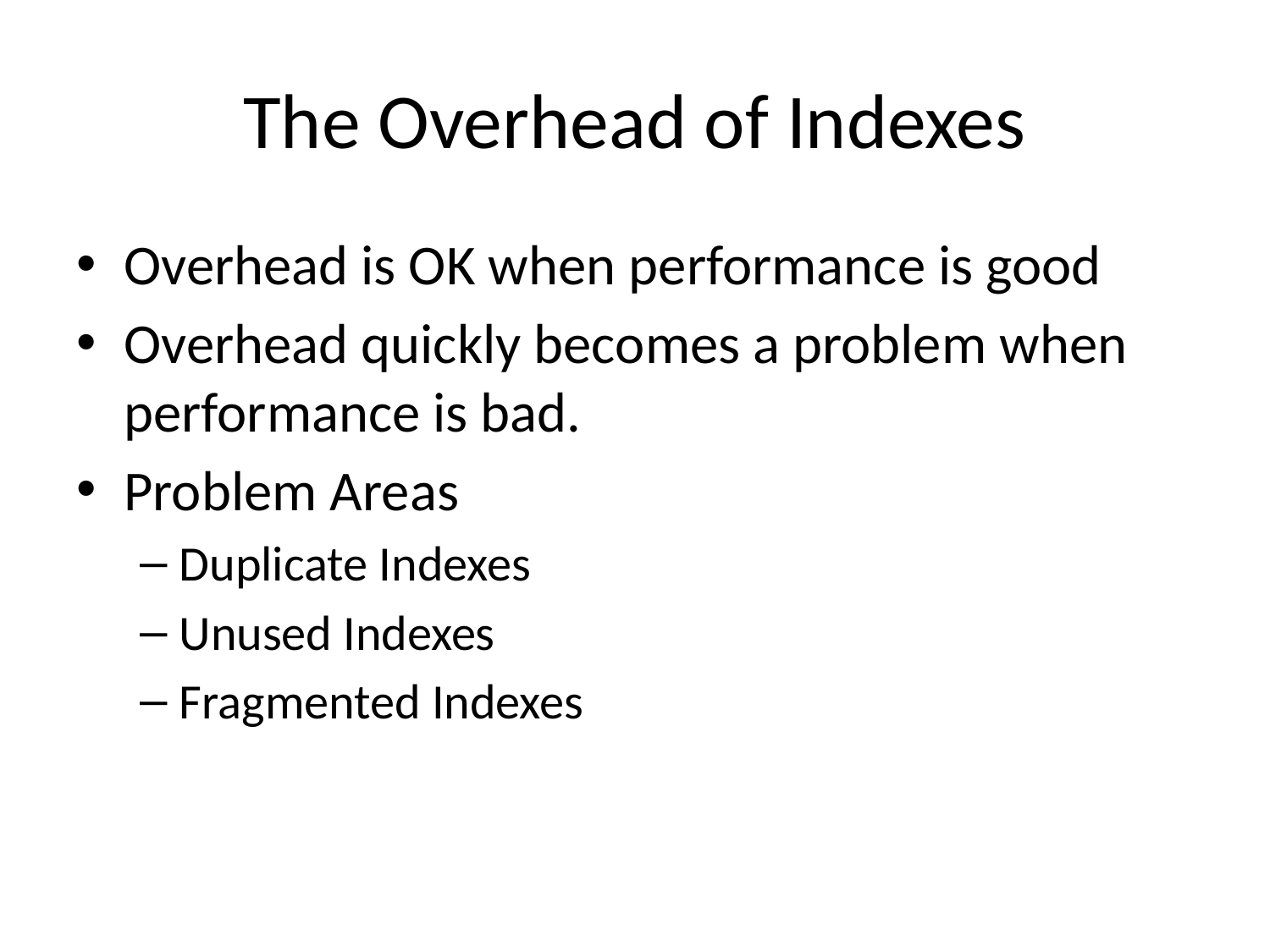

# The Overhead of Indexes
Overhead is OK when performance is good
Overhead quickly becomes a problem when performance is bad.
Problem Areas
Duplicate Indexes
Unused Indexes
Fragmented Indexes